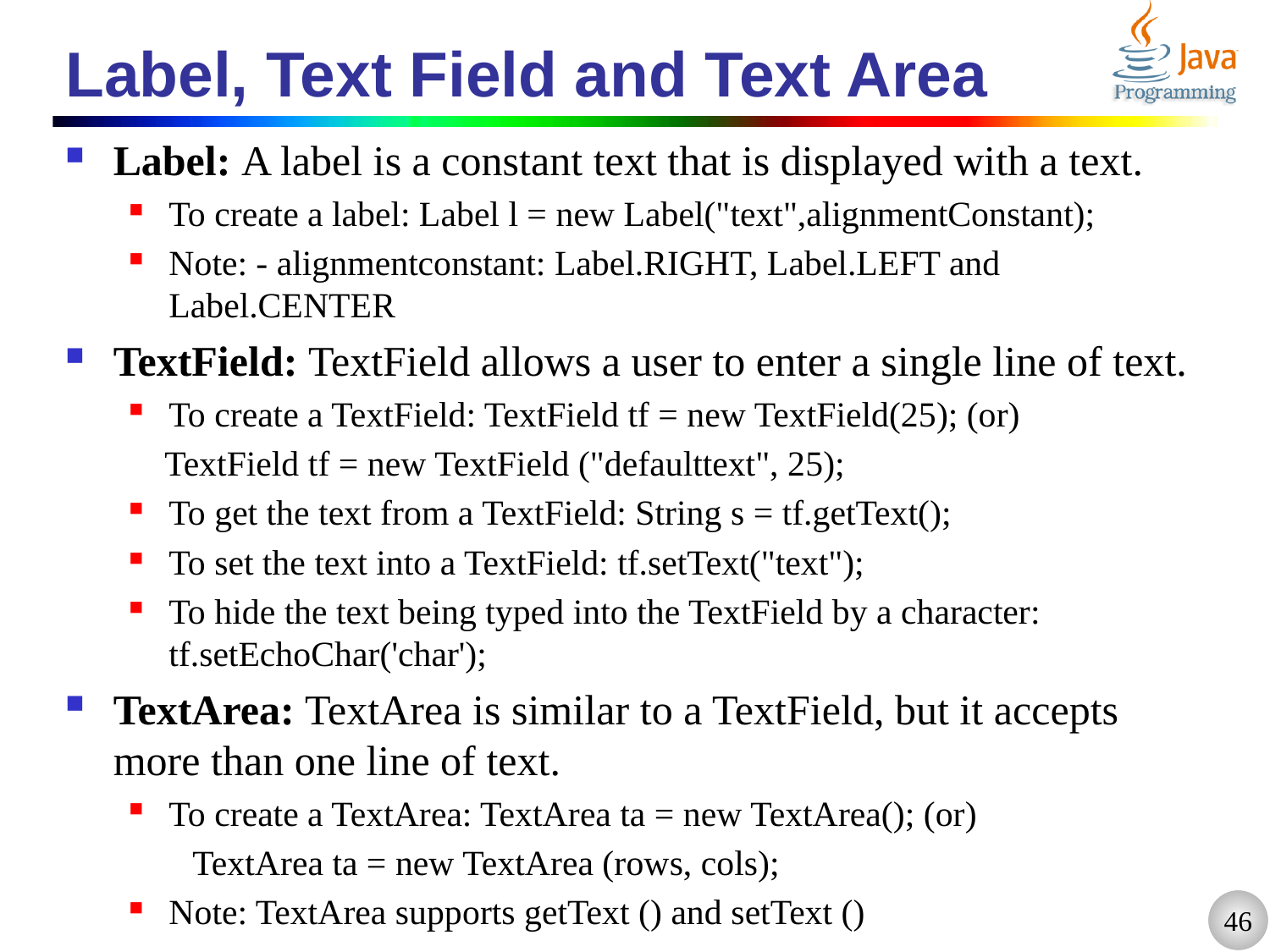

# Label, Text Field and Text Area
Label: A label is a constant text that is displayed with a text.
To create a label: Label l = new Label("text",alignmentConstant);
Note: - alignmentconstant: Label.RIGHT, Label.LEFT and Label.CENTER
TextField: TextField allows a user to enter a single line of text.
To create a TextField: TextField tf = new TextField(25); (or)
    TextField tf = new TextField ("defaulttext", 25);
To get the text from a TextField: String s = tf.getText();
To set the text into a TextField: tf.setText("text");
To hide the text being typed into the TextField by a character: tf.setEchoChar('char');
TextArea: TextArea is similar to a TextField, but it accepts more than one line of text.
To create a TextArea: TextArea ta = new TextArea(); (or)
TextArea ta = new TextArea (rows, cols);
Note: TextArea supports getText () and setText ()